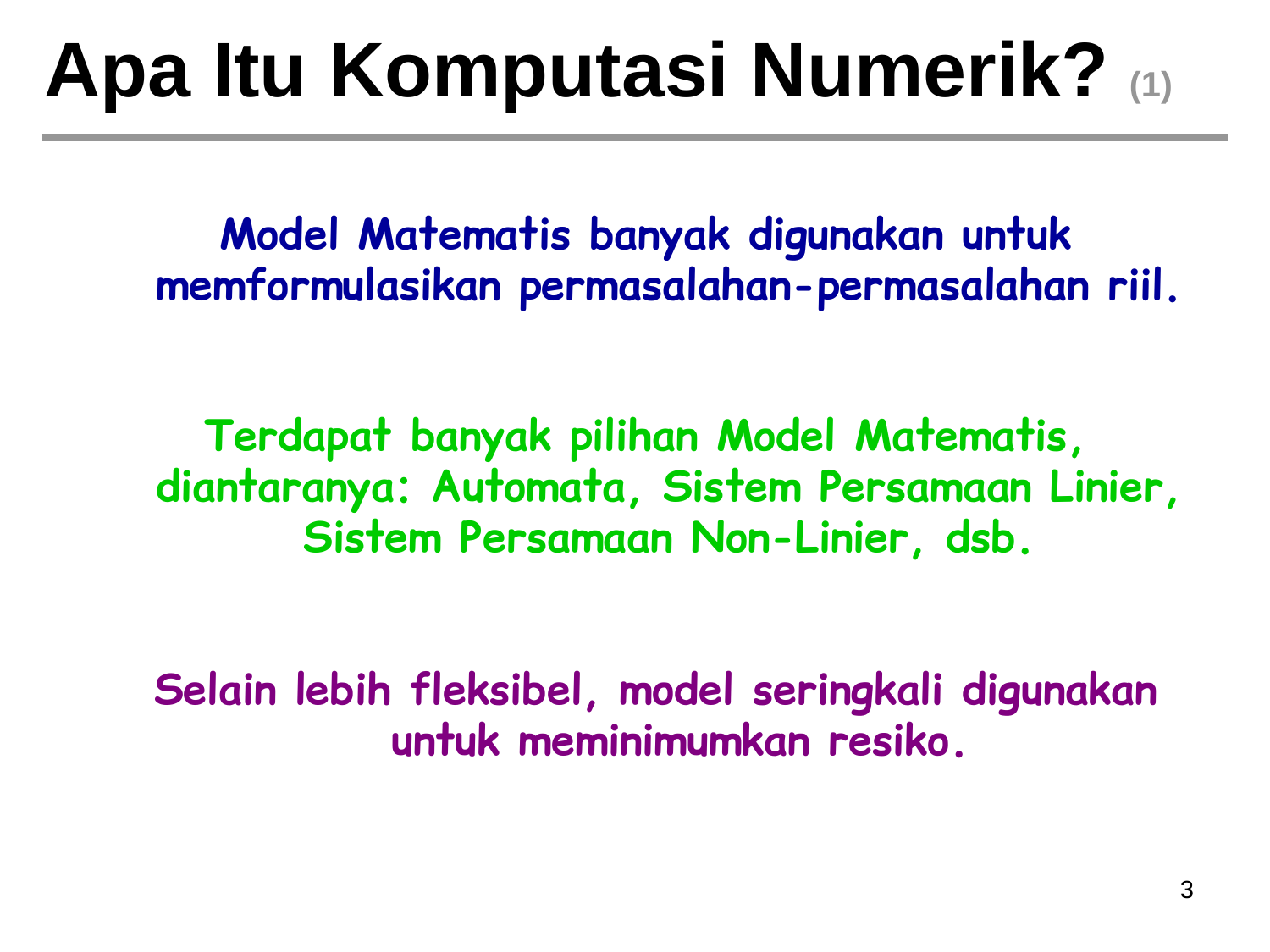

# Apa Itu Komputasi Numerik?  (1)
Model Matematis banyak digunakan untuk memformulasikan permasalahan-permasalahan riil.
Terdapat banyak pilihan Model Matematis, diantaranya: Automata, Sistem Persamaan Linier, Sistem Persamaan Non-Linier, dsb.
Selain lebih fleksibel, model seringkali digunakan untuk meminimumkan resiko.
3